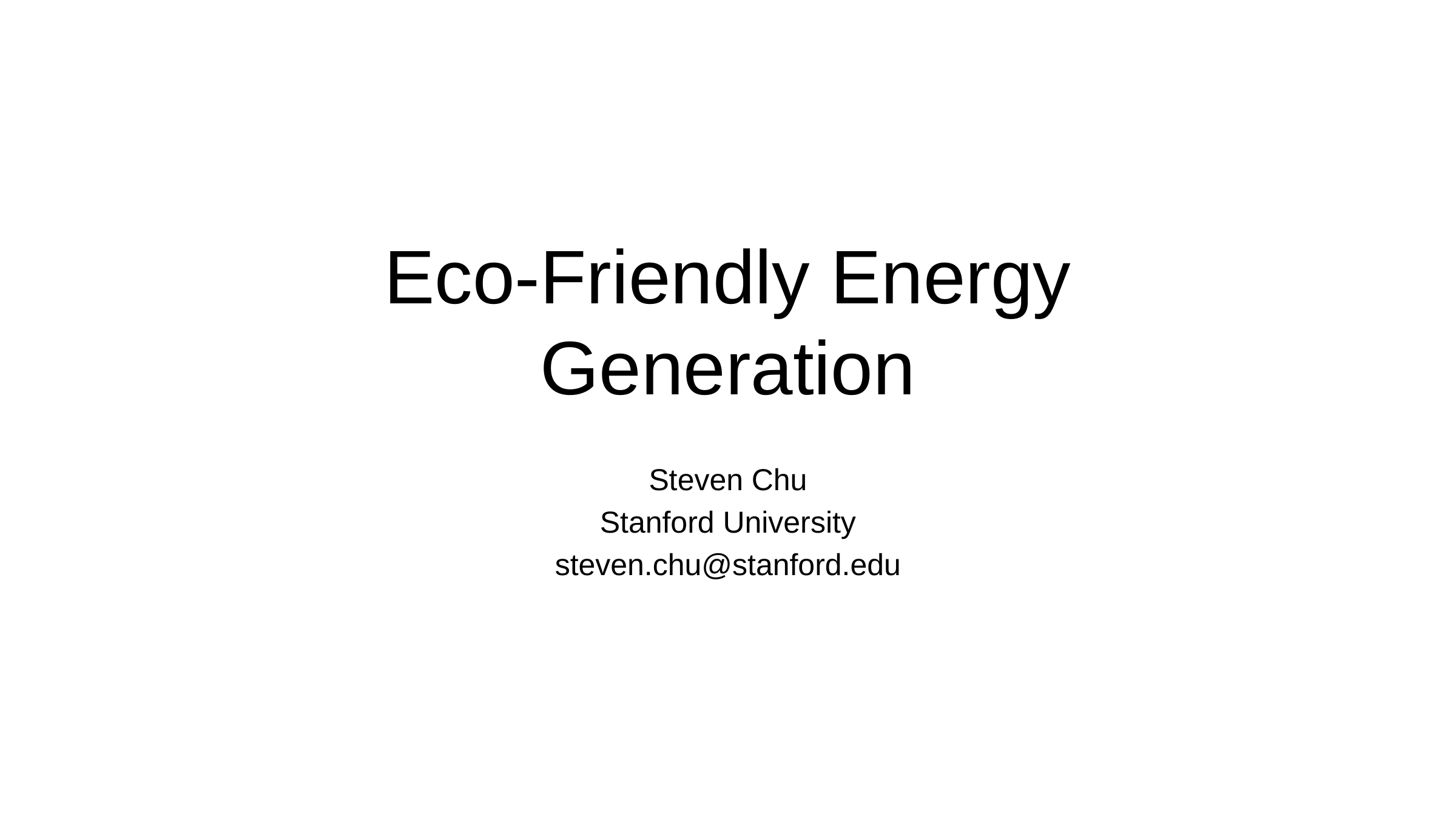

# Eco-Friendly Energy Generation
Steven Chu
Stanford University
steven.chu@stanford.edu